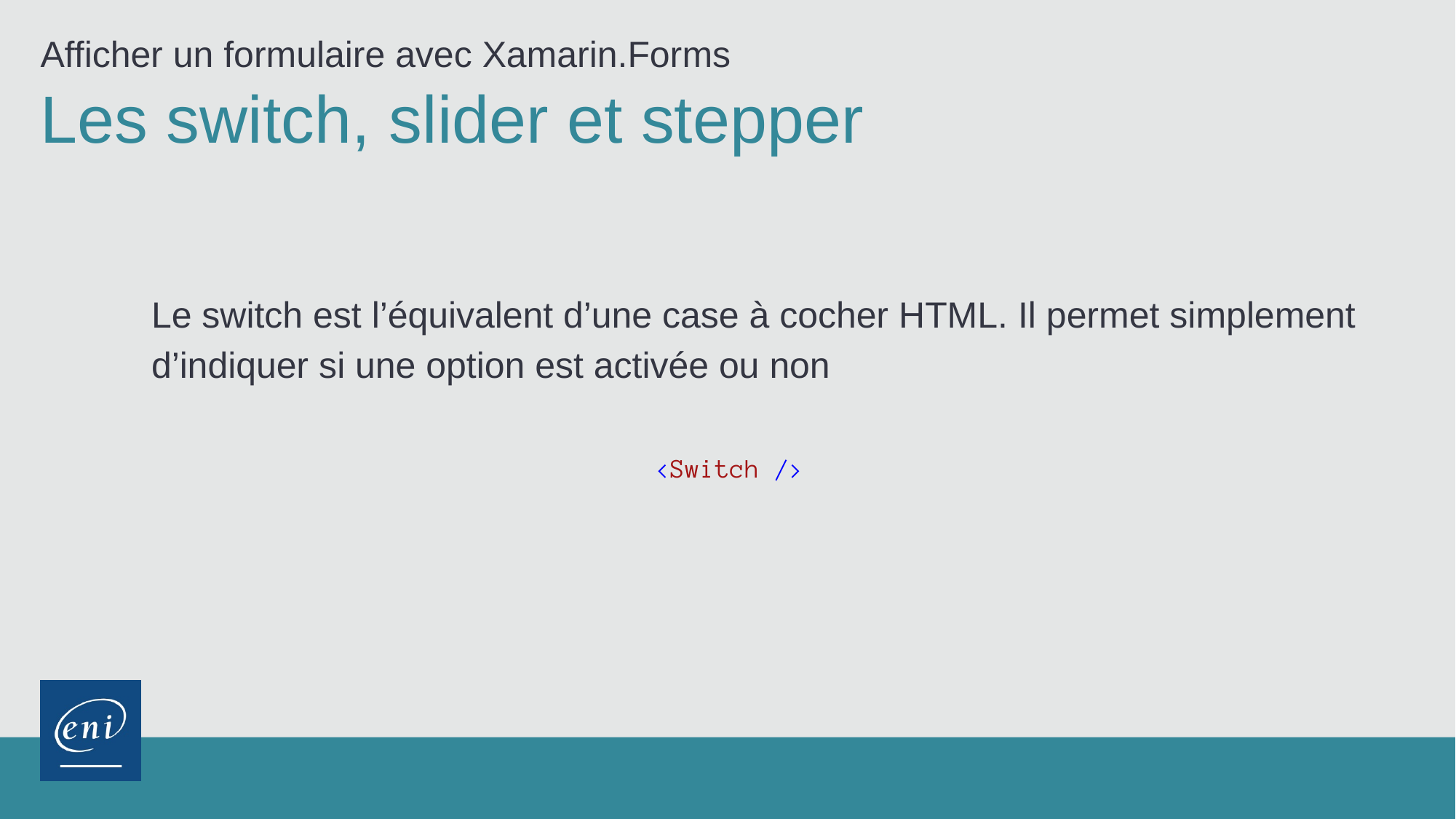

Afficher un formulaire avec Xamarin.Forms
Les switch, slider et stepper
Le switch est l’équivalent d’une case à cocher HTML. Il permet simplement d’indiquer si une option est activée ou non
<Switch />